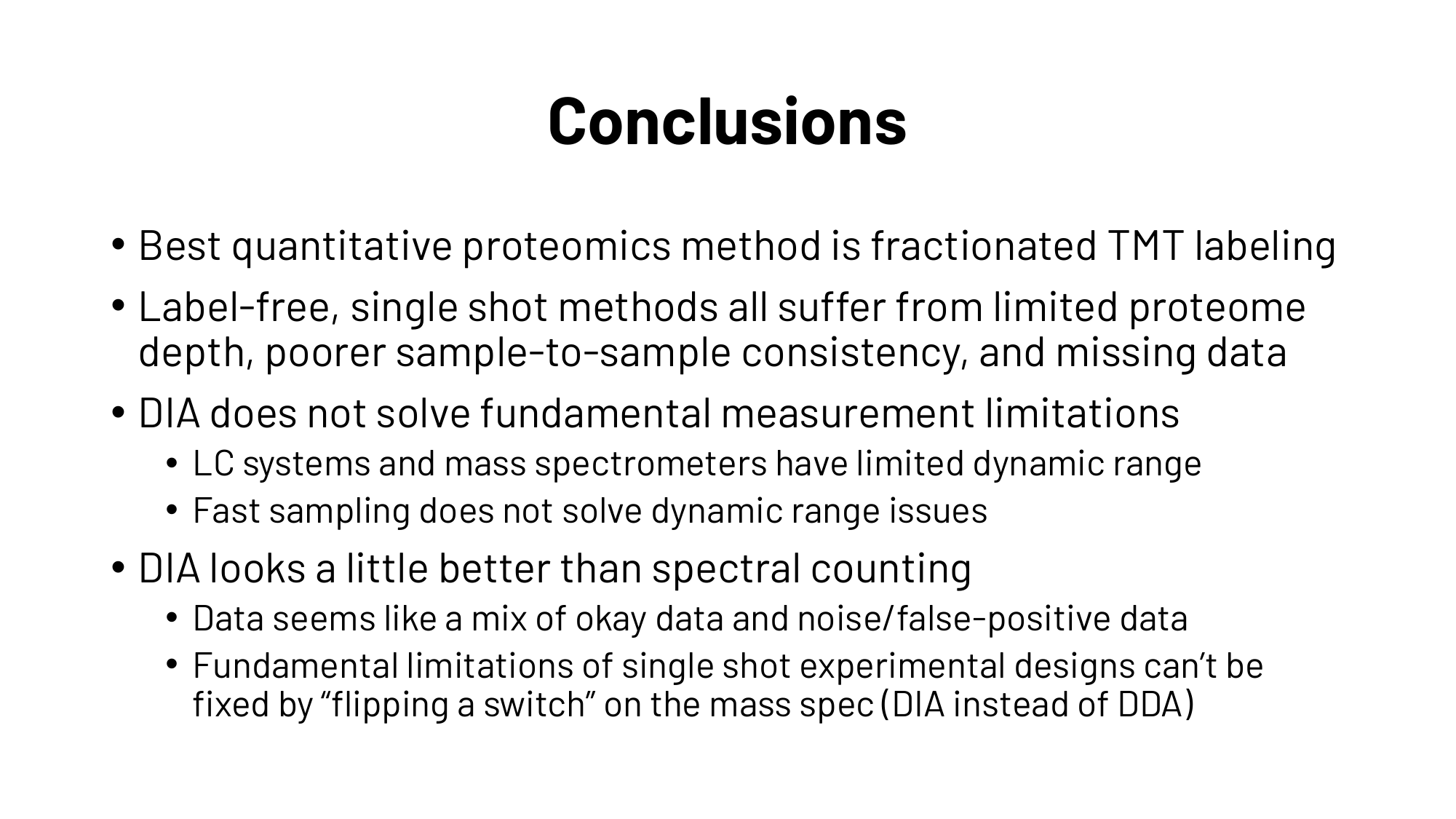

# Conclusions
Best quantitative proteomics method is fractionated TMT labeling
Label-free, single shot methods all suffer from limited proteome depth, poorer sample-to-sample consistency, and missing data
DIA does not solve fundamental measurement limitations
LC systems and mass spectrometers have limited dynamic range
Fast sampling does not solve dynamic range issues
DIA looks a little better than spectral counting
Data seems like a mix of okay data and noise/false-positive data
Fundamental limitations of single shot experimental designs can’t be fixed by “flipping a switch” on the mass spec (DIA instead of DDA)